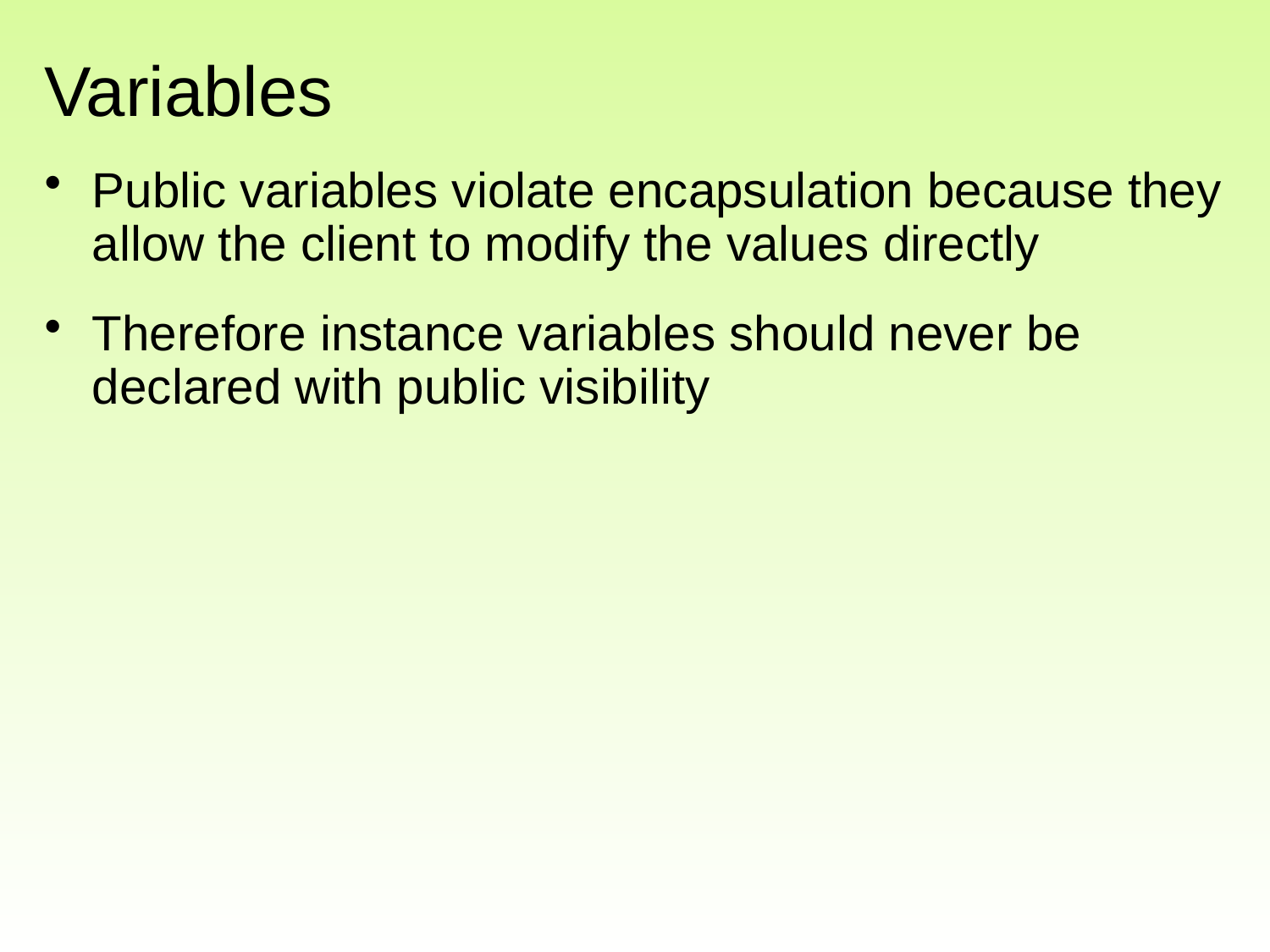

# Variables
Public variables violate encapsulation because they allow the client to modify the values directly
Therefore instance variables should never be declared with public visibility